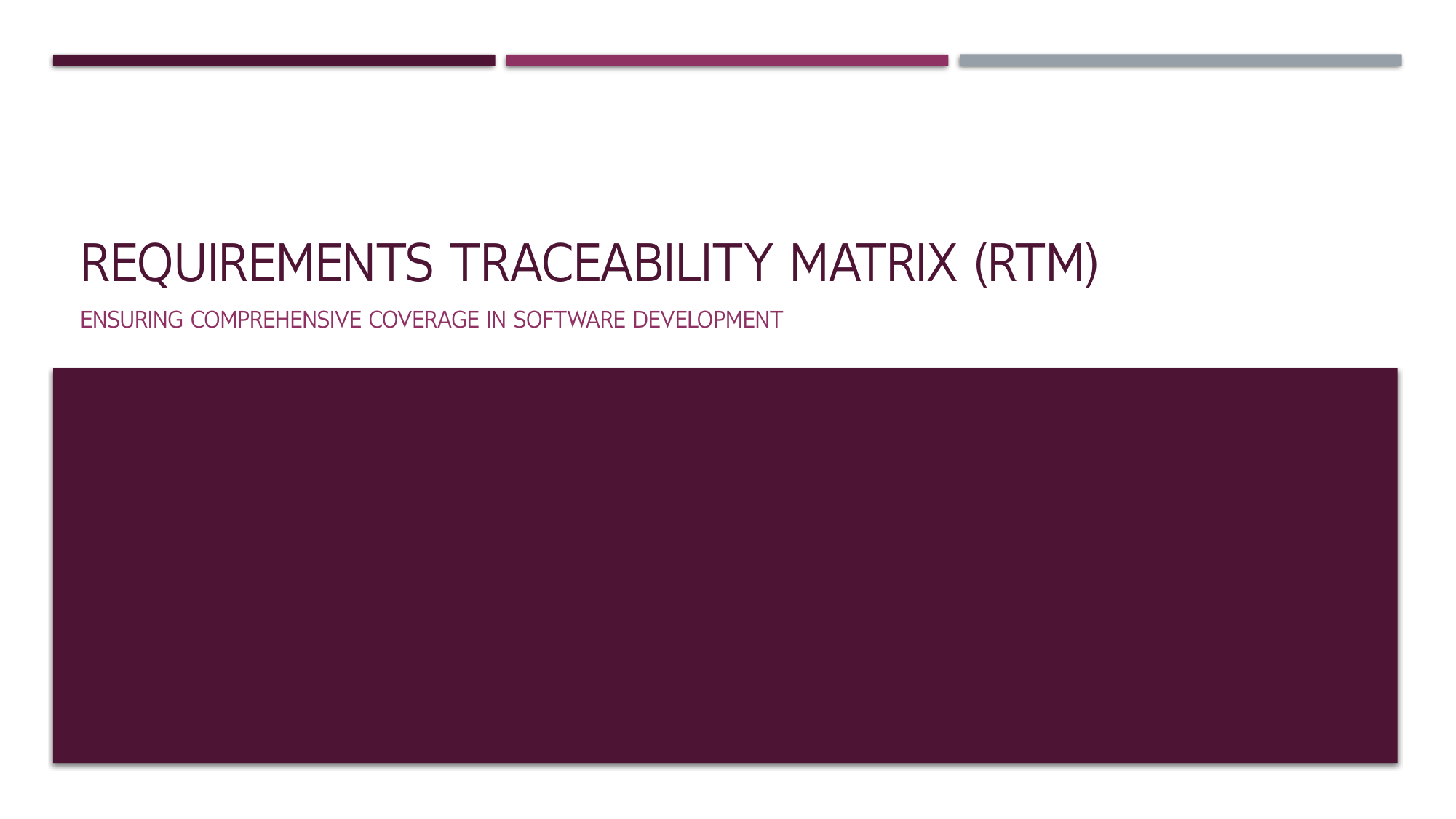

# Requirements Traceability Matrix (RTM)
Ensuring Comprehensive Coverage in Software Development